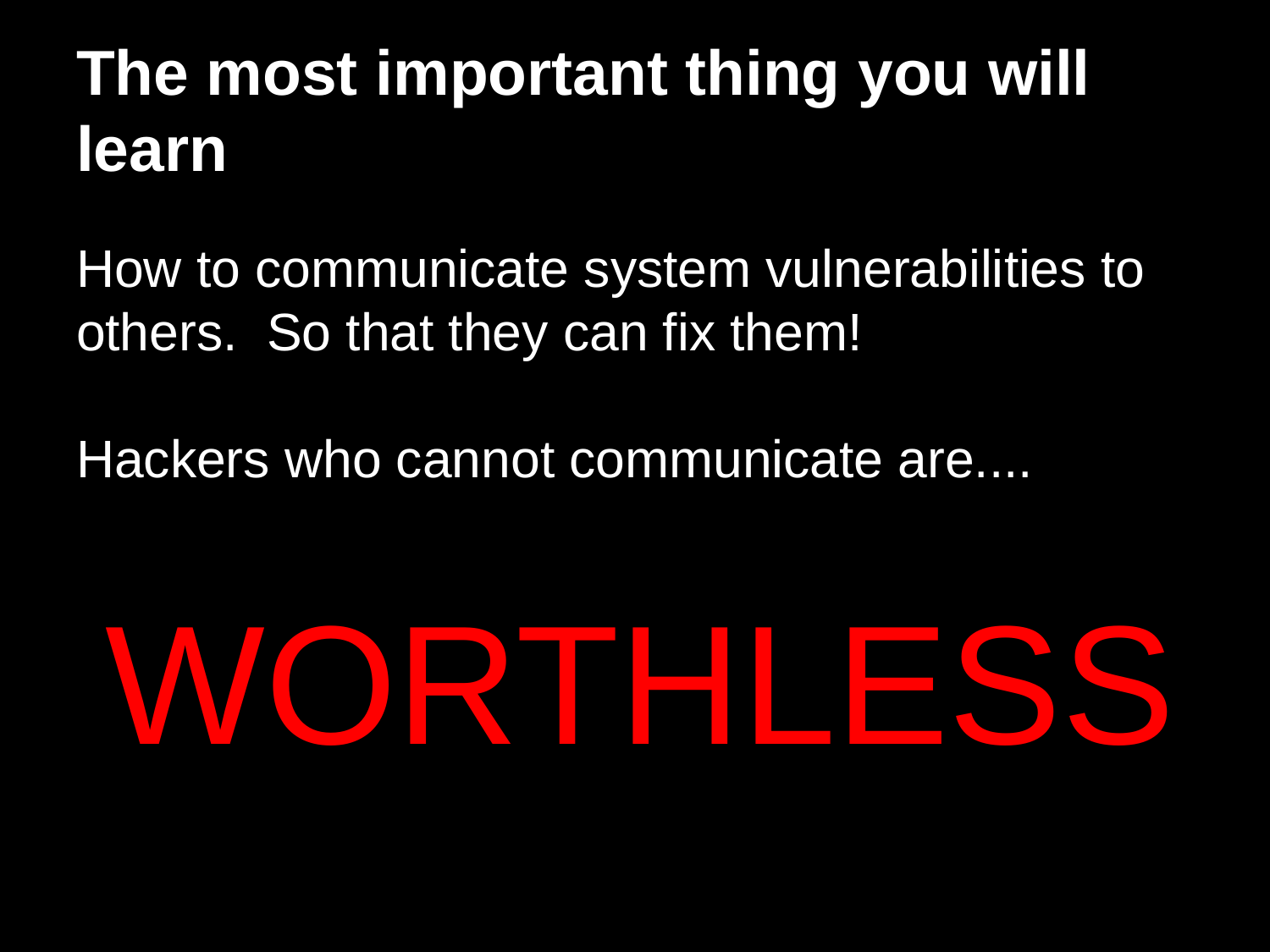

# The most important thing you will learn
How to communicate system vulnerabilities to others.  So that they can fix them!

Hackers who cannot communicate are....
WORTHLESS